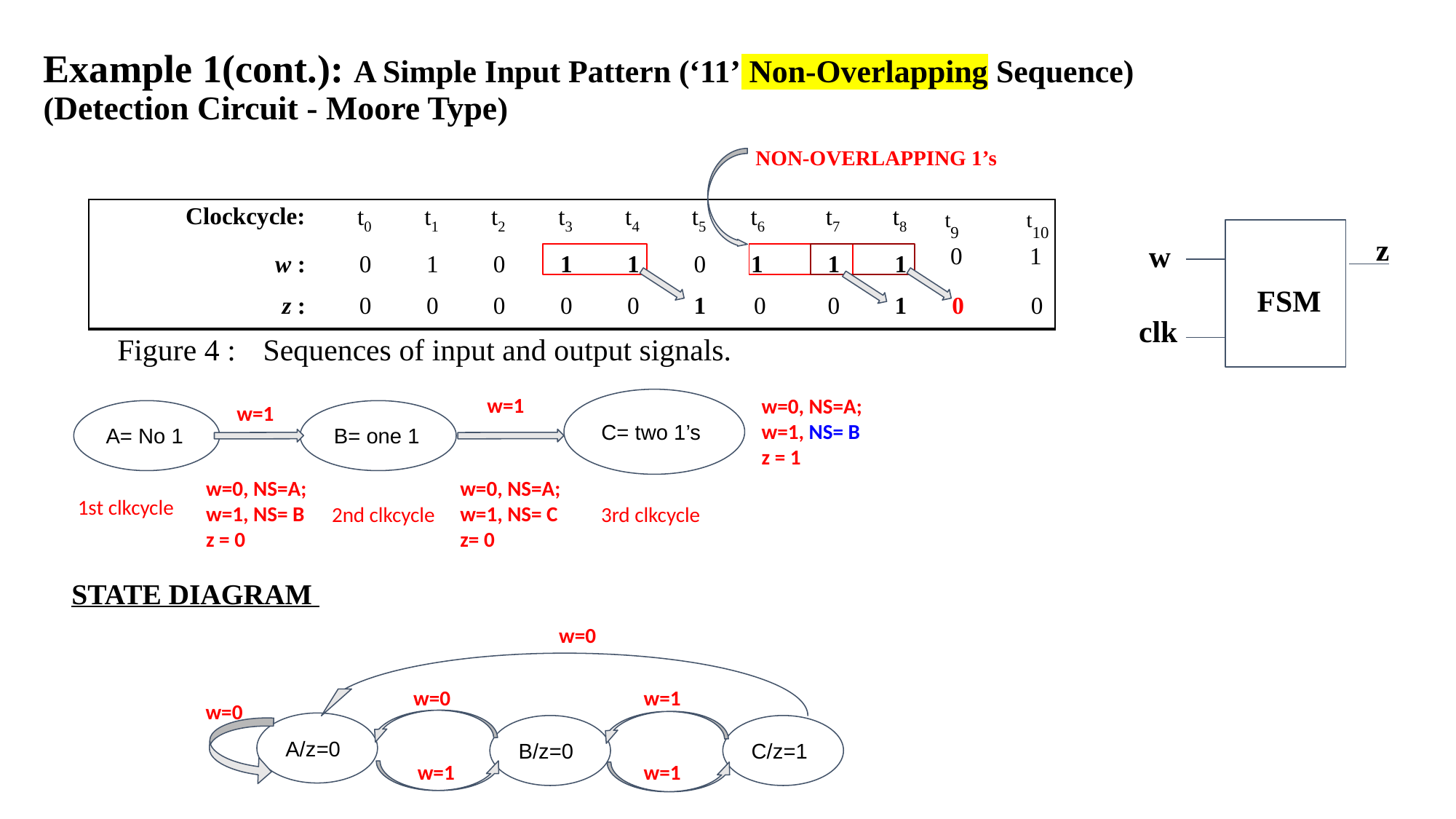

Example 1(cont.): A Simple Input Pattern (‘11’ Non-Overlapping Sequence)
(Detection Circuit - Moore Type)
NON-OVERLAPPING 1’s

| Clockcycle: | t0 | t1 | t2 | t3 | t4 | t5 | t6 | t7 | t8 | t9 t10 |
| --- | --- | --- | --- | --- | --- | --- | --- | --- | --- | --- |
| w : | 0 | 1 | 0 | 1 | 1 | 0 | 1 | 1 | 1 | 0 1 |
| z : | 0 | 0 | 0 | 0 | 0 | 1 | 0 | 0 | 1 | 0 0 |

z
w

FSM

clk
Figure 4 :
Sequences of input and output signals.
w=1

w=0, NS=A; w=1, NS= B
z = 1
w=1
C= two 1’s
A= No 1
B= one 1

w=0, NS=A; w=1, NS= B
z = 0
w=0, NS=A; w=1, NS= C
z= 0
1st clkcycle
2nd clkcycle
3rd clkcycle
STATE DIAGRAM
w=0

w=0
w=1
w=0

A/z=0
B/z=0
C/z=1

w=1
w=1